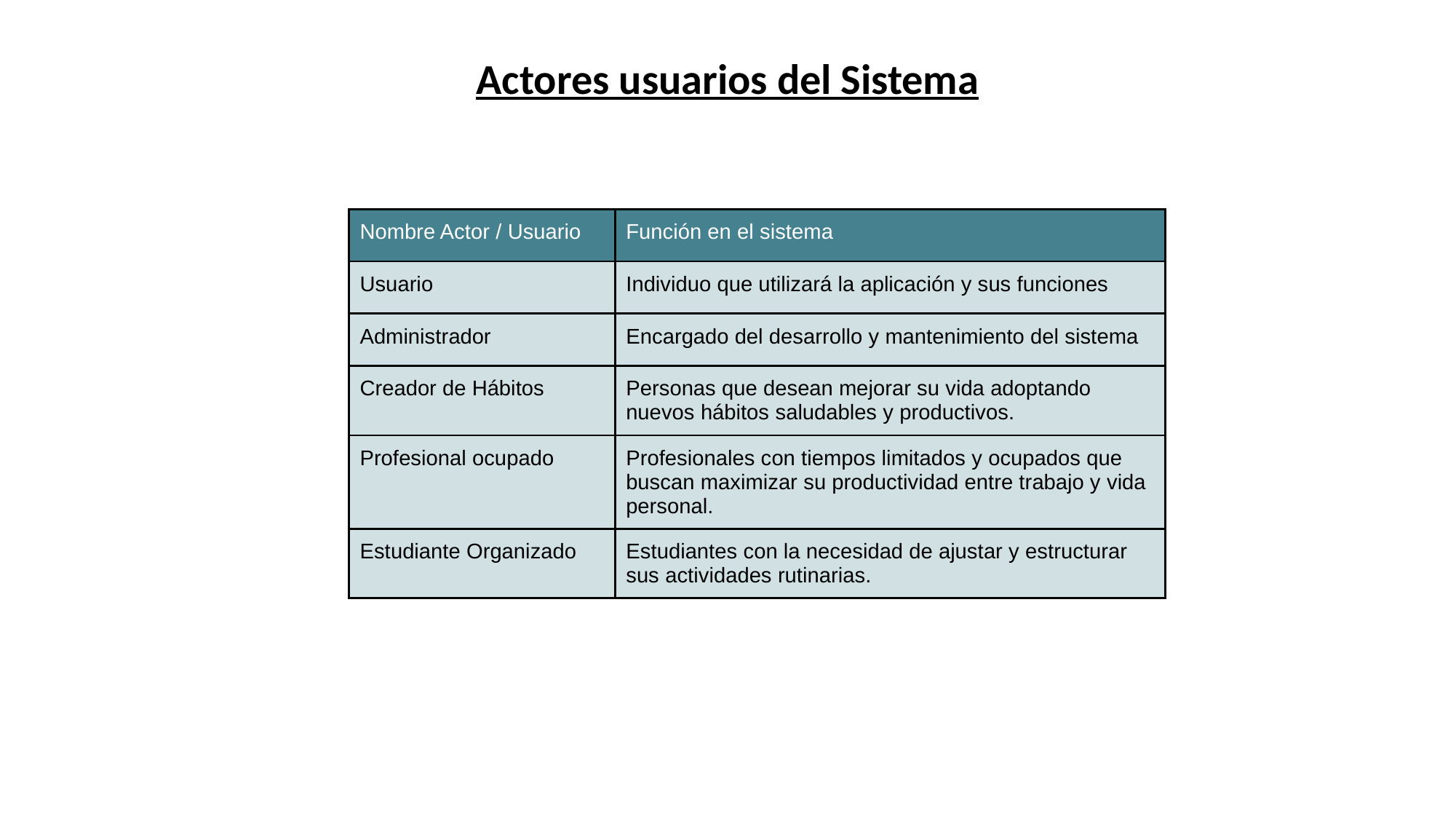

# Actores usuarios del Sistema
| Nombre Actor / Usuario | Función en el sistema |
| --- | --- |
| Usuario | Individuo que utilizará la aplicación y sus funciones |
| Administrador | Encargado del desarrollo y mantenimiento del sistema |
| Creador de Hábitos | Personas que desean mejorar su vida adoptando nuevos hábitos saludables y productivos. |
| Profesional ocupado | Profesionales con tiempos limitados y ocupados que buscan maximizar su productividad entre trabajo y vida personal. |
| Estudiante Organizado | Estudiantes con la necesidad de ajustar y estructurar sus actividades rutinarias. |